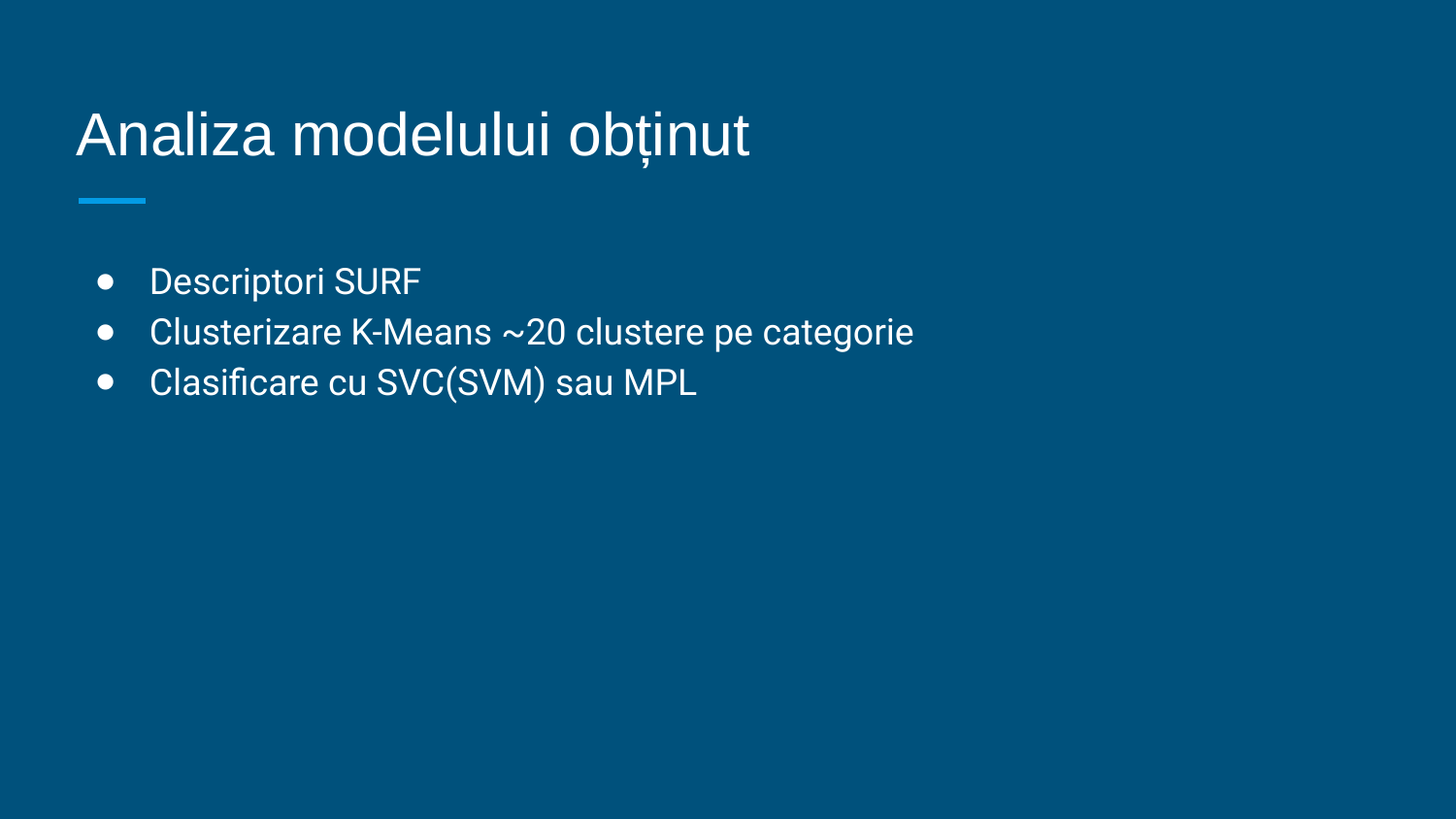

# Analiza modelului obținut
Descriptori SURF
Clusterizare K-Means ~20 clustere pe categorie
Clasificare cu SVC(SVM) sau MPL